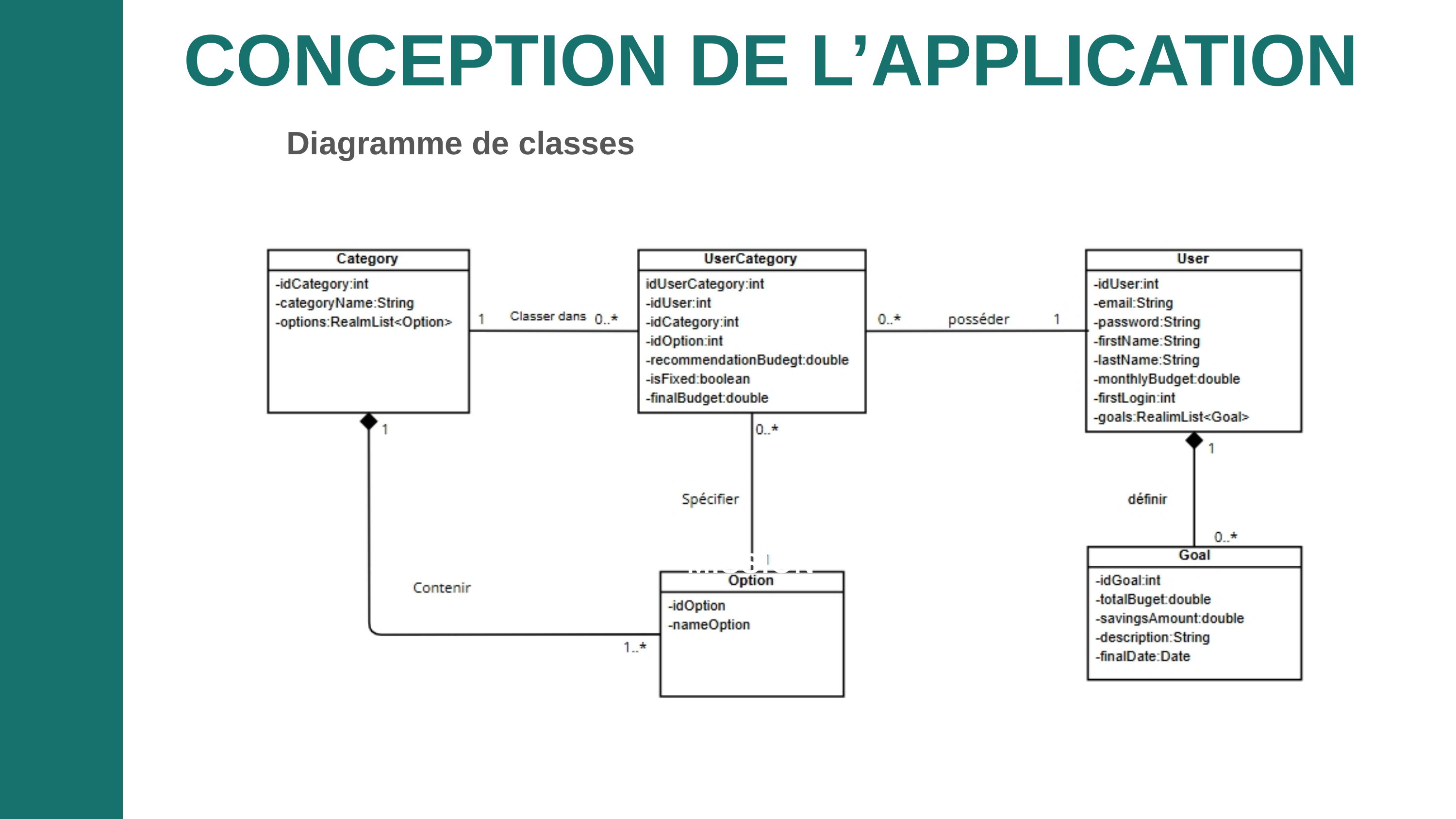

CONCEPTION DE L’APPLICATION
Diagramme de classes

MISSION